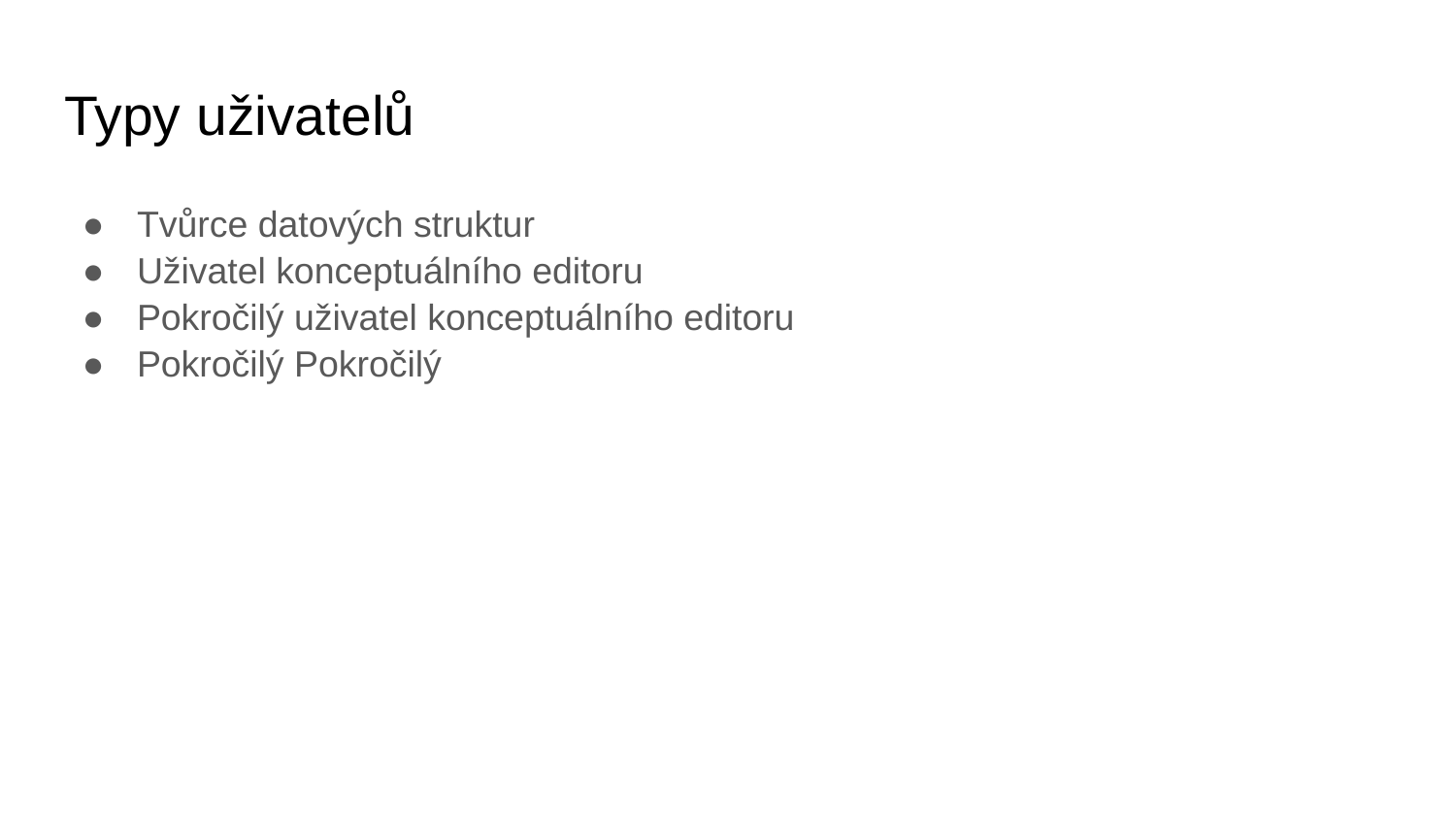

# Typy uživatelů
Tvůrce datových struktur
Uživatel konceptuálního editoru
Pokročilý uživatel konceptuálního editoru
Pokročilý Pokročilý